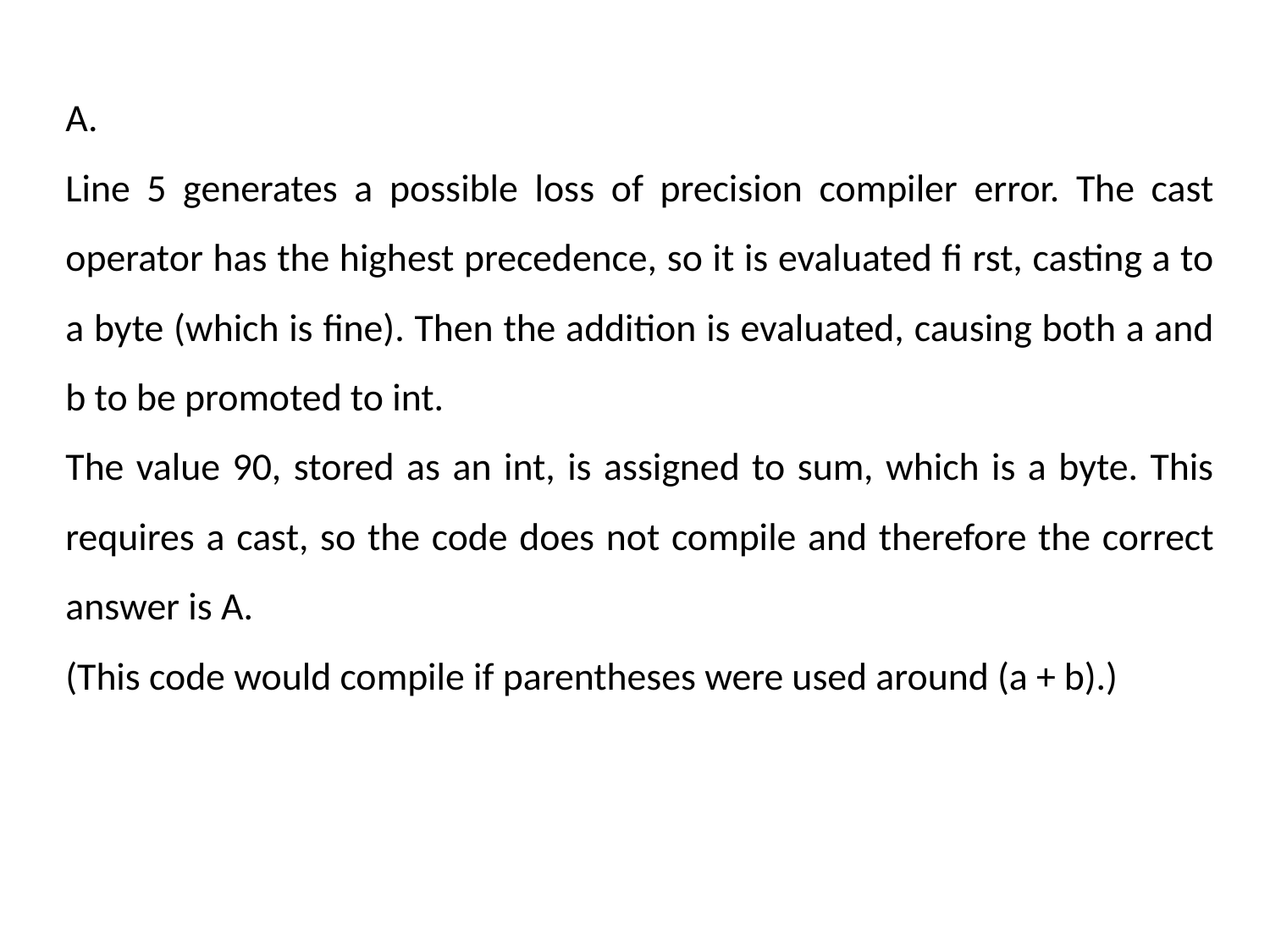

A.
Line 5 generates a possible loss of precision compiler error. The cast operator has the highest precedence, so it is evaluated fi rst, casting a to a byte (which is fine). Then the addition is evaluated, causing both a and b to be promoted to int.
The value 90, stored as an int, is assigned to sum, which is a byte. This requires a cast, so the code does not compile and therefore the correct answer is A.
(This code would compile if parentheses were used around (a + b).)